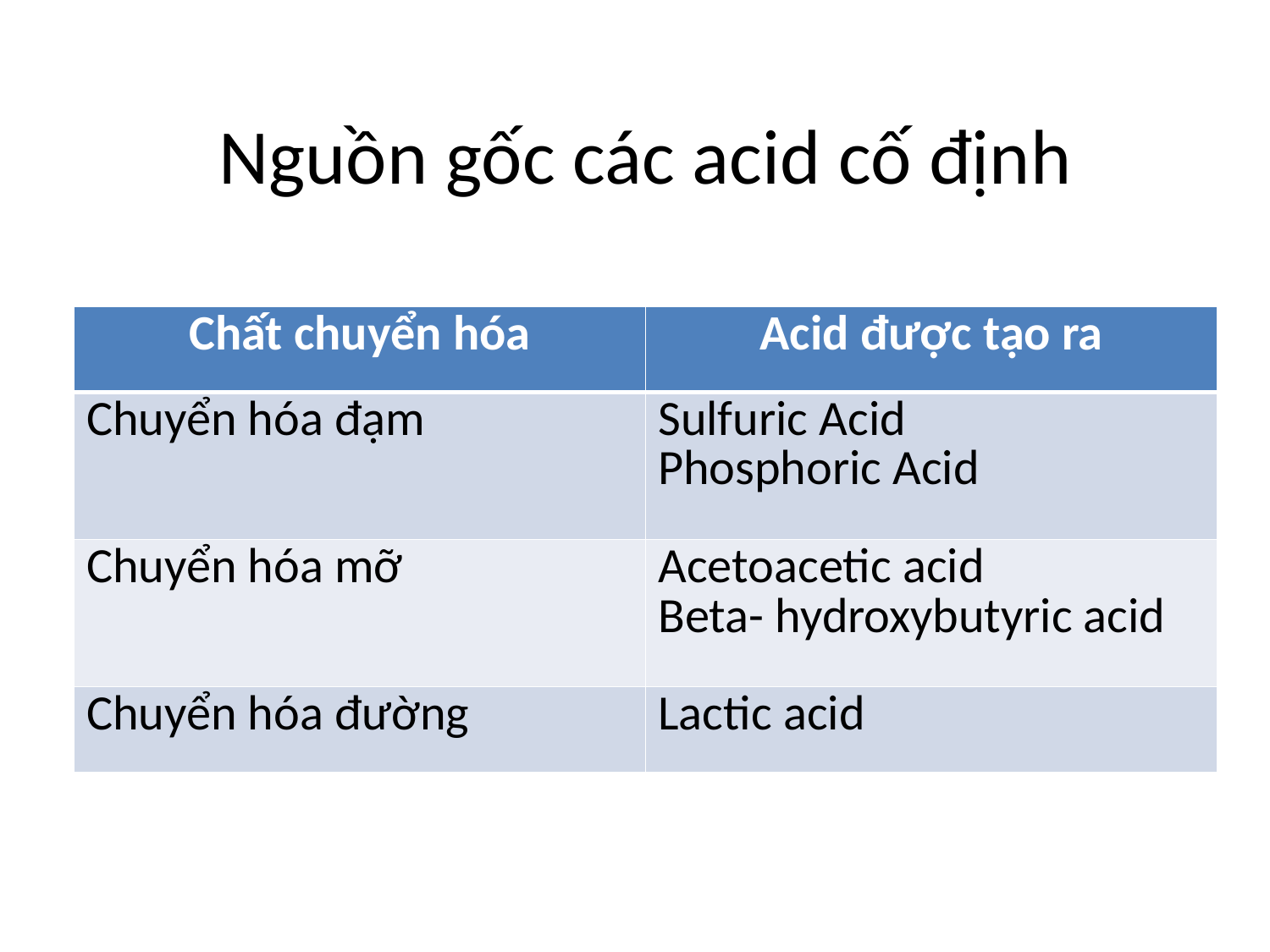

# Nguồn gốc các acid cố định
| Chất chuyển hóa | Acid được tạo ra |
| --- | --- |
| Chuyển hóa đạm | Sulfuric Acid Phosphoric Acid |
| Chuyển hóa mỡ | Acetoacetic acid Beta- hydroxybutyric acid |
| Chuyển hóa đường | Lactic acid |